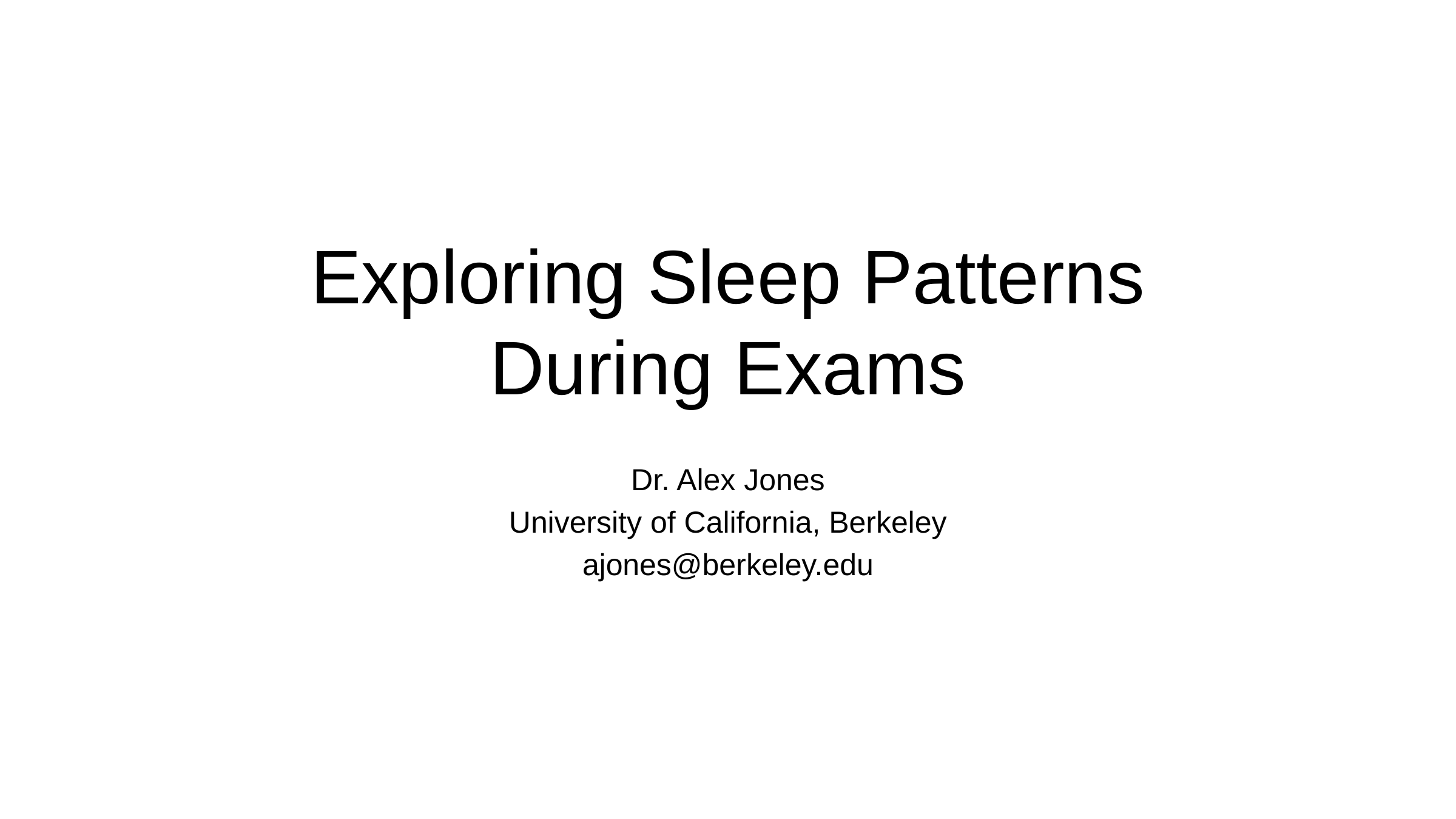

# Exploring Sleep Patterns During Exams
Dr. Alex Jones
University of California, Berkeley
ajones@berkeley.edu